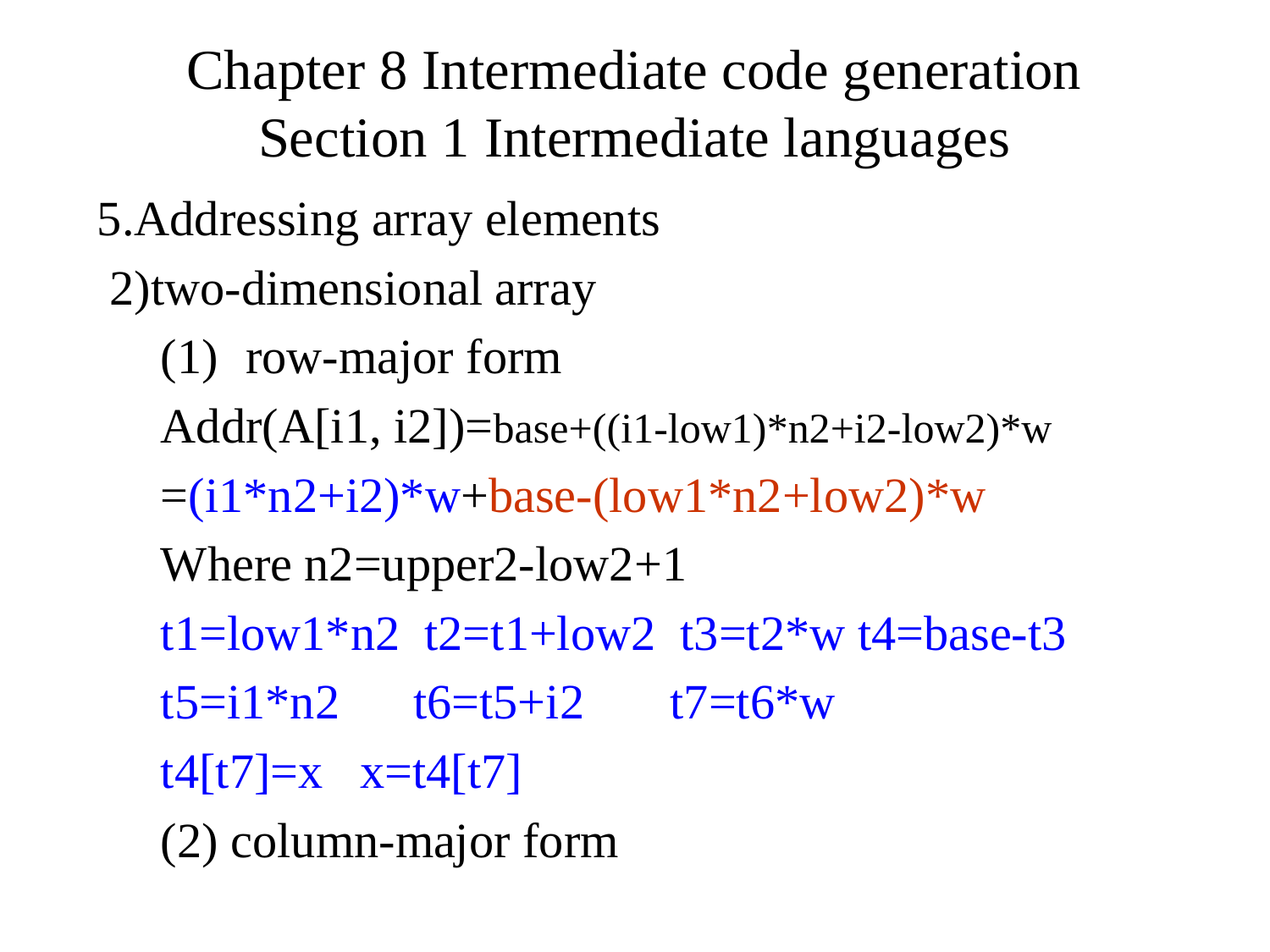

# Chapter 8 Intermediate code generation Section 1 Intermediate languages
5.Addressing array elements
 2)two-dimensional array
row-major form
Addr(A[i1, i2])=base+((i1-low1)*n2+i2-low2)*w
=(i1*n2+i2)*w+base-(low1*n2+low2)*w
Where n2=upper2-low2+1
t1=low1*n2  t2=t1+low2  t3=t2*w t4=base-t3
t5=i1*n2      t6=t5+i2       t7=t6*w
t4[t7]=x   x=t4[t7]
(2) column-major form